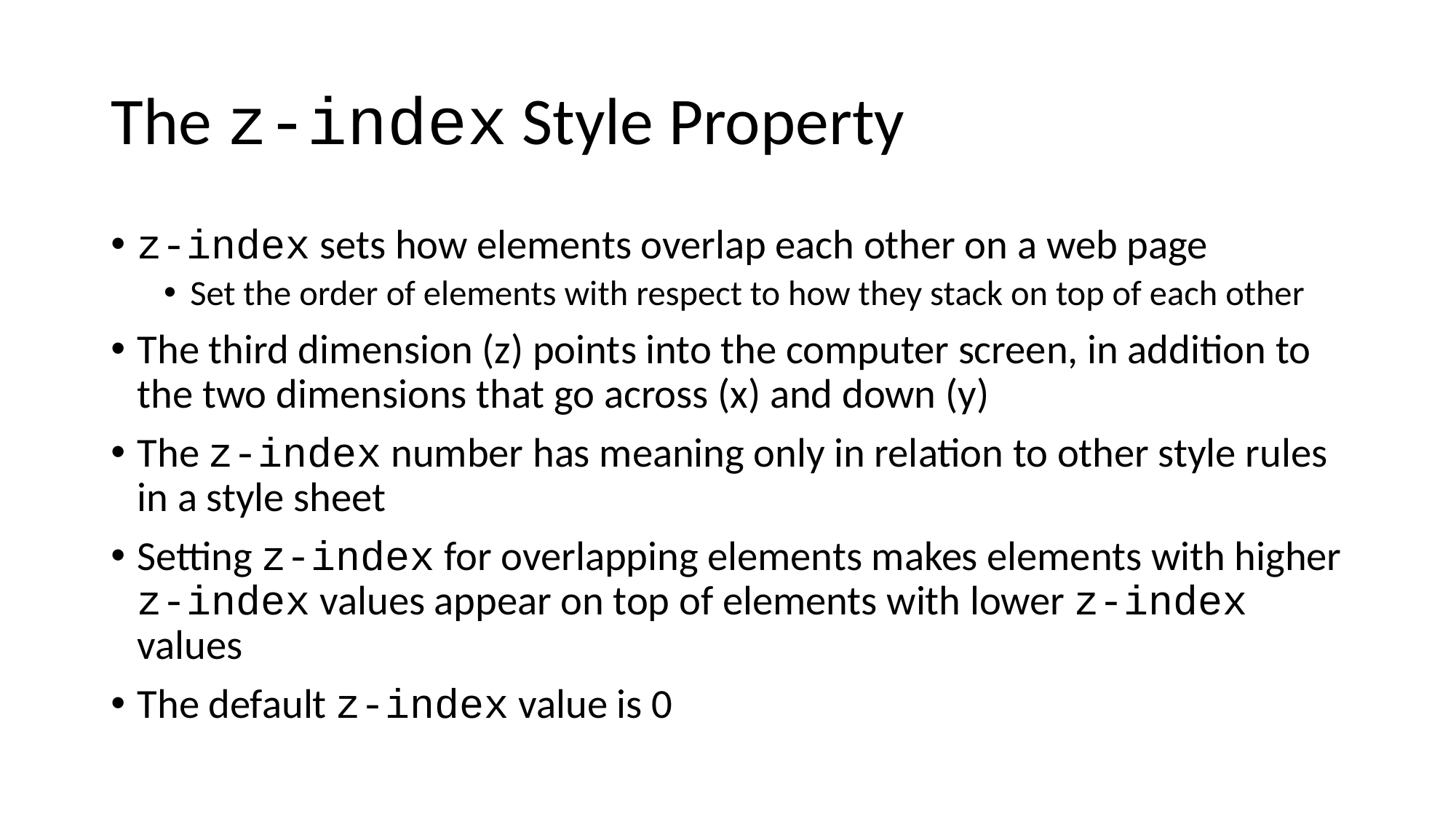

# The z-index Style Property
z-index sets how elements overlap each other on a web page
Set the order of elements with respect to how they stack on top of each other
The third dimension (z) points into the computer screen, in addition to the two dimensions that go across (x) and down (y)
The z-index number has meaning only in relation to other style rules in a style sheet
Setting z-index for overlapping elements makes elements with higher z-index values appear on top of elements with lower z-index values
The default z-index value is 0